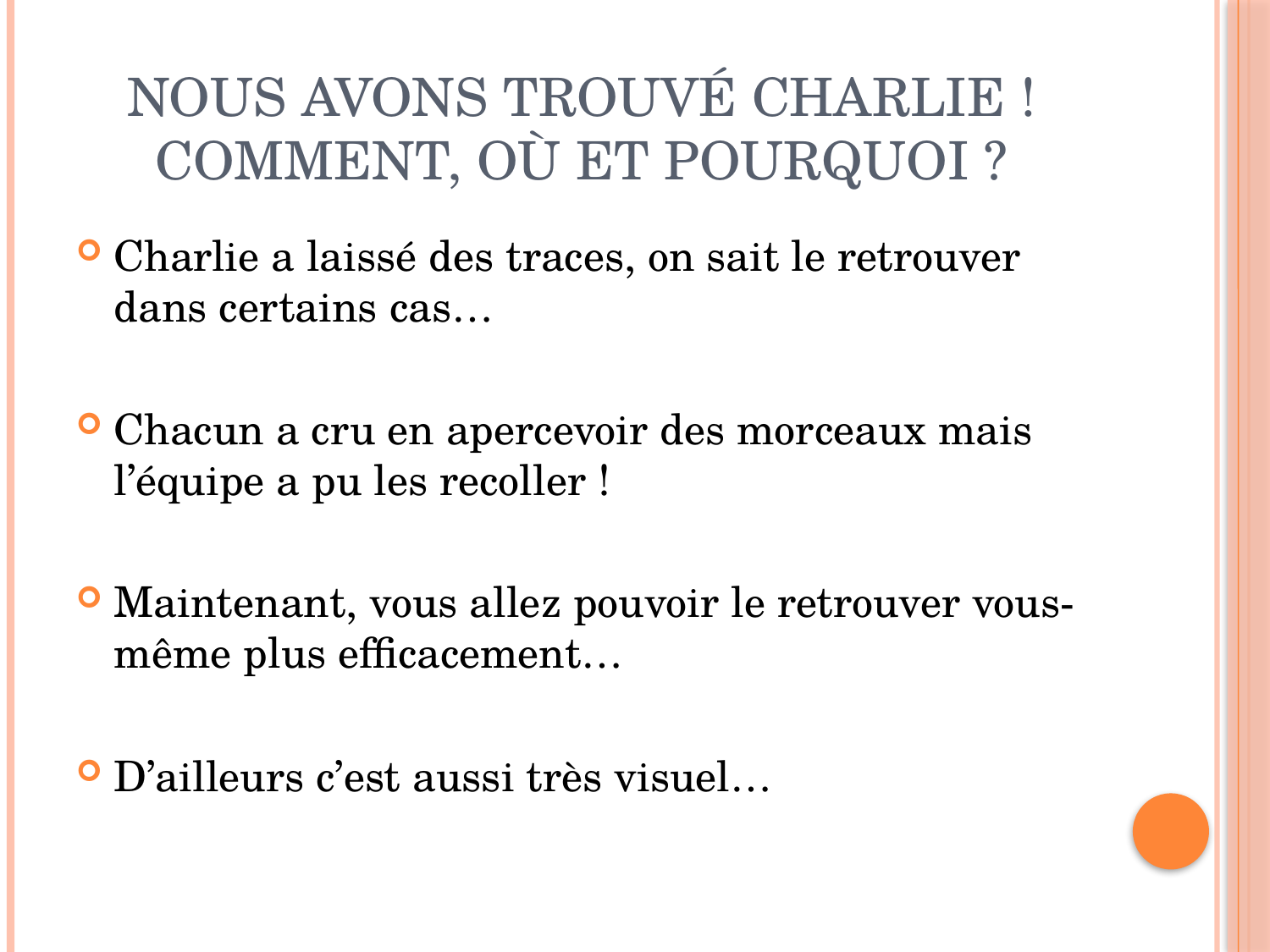

# Nous avons trouvé Charlie ! Comment, où et pourquoi ?
Charlie a laissé des traces, on sait le retrouver dans certains cas…

Chacun a cru en apercevoir des morceaux mais l’équipe a pu les recoller !

Maintenant, vous allez pouvoir le retrouver vous-même plus efficacement…

D’ailleurs c’est aussi très visuel…